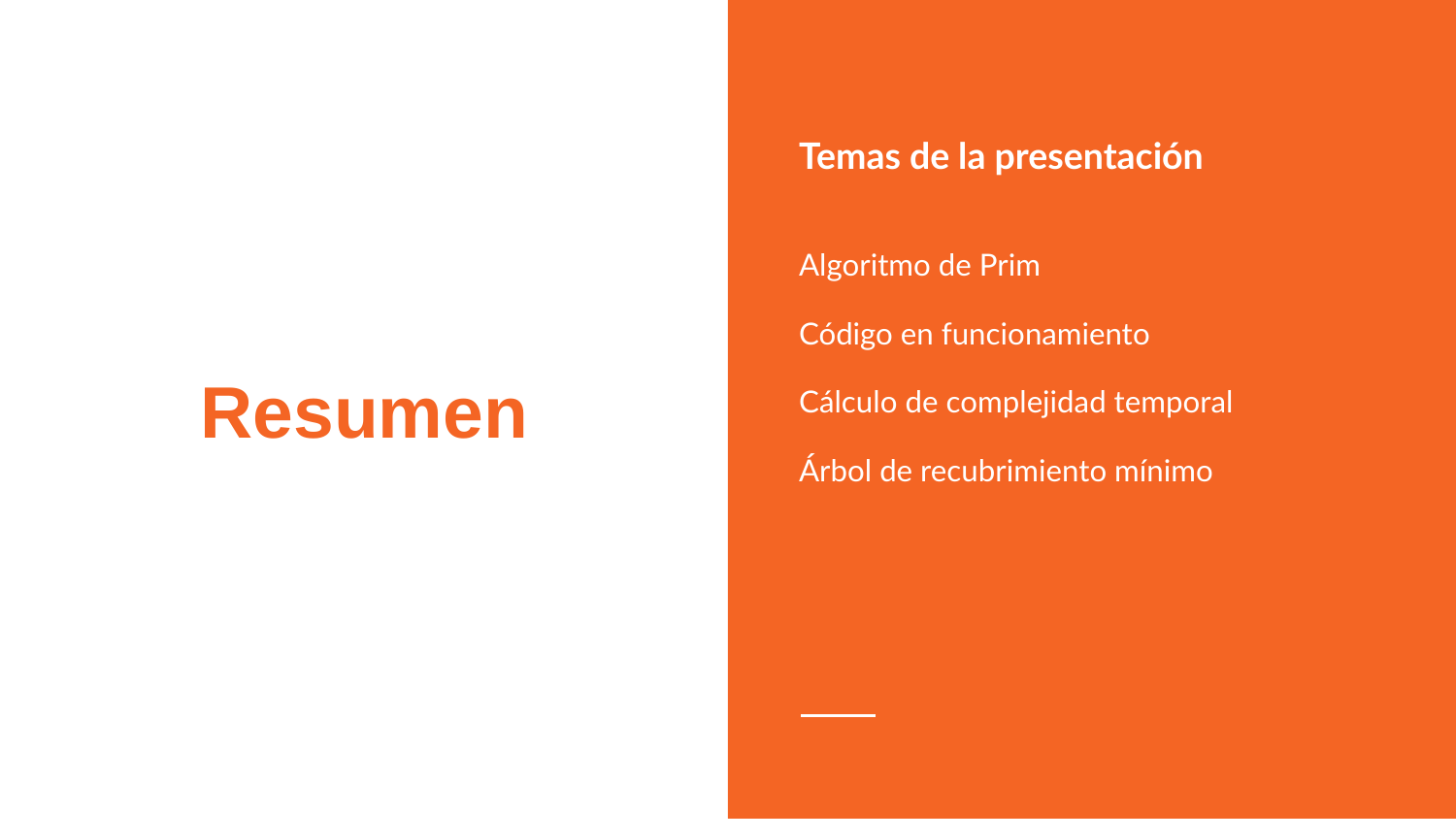

Temas de la presentación

Algoritmo de Prim
Código en funcionamiento
Cálculo de complejidad temporal
Árbol de recubrimiento mínimo

# Resumen